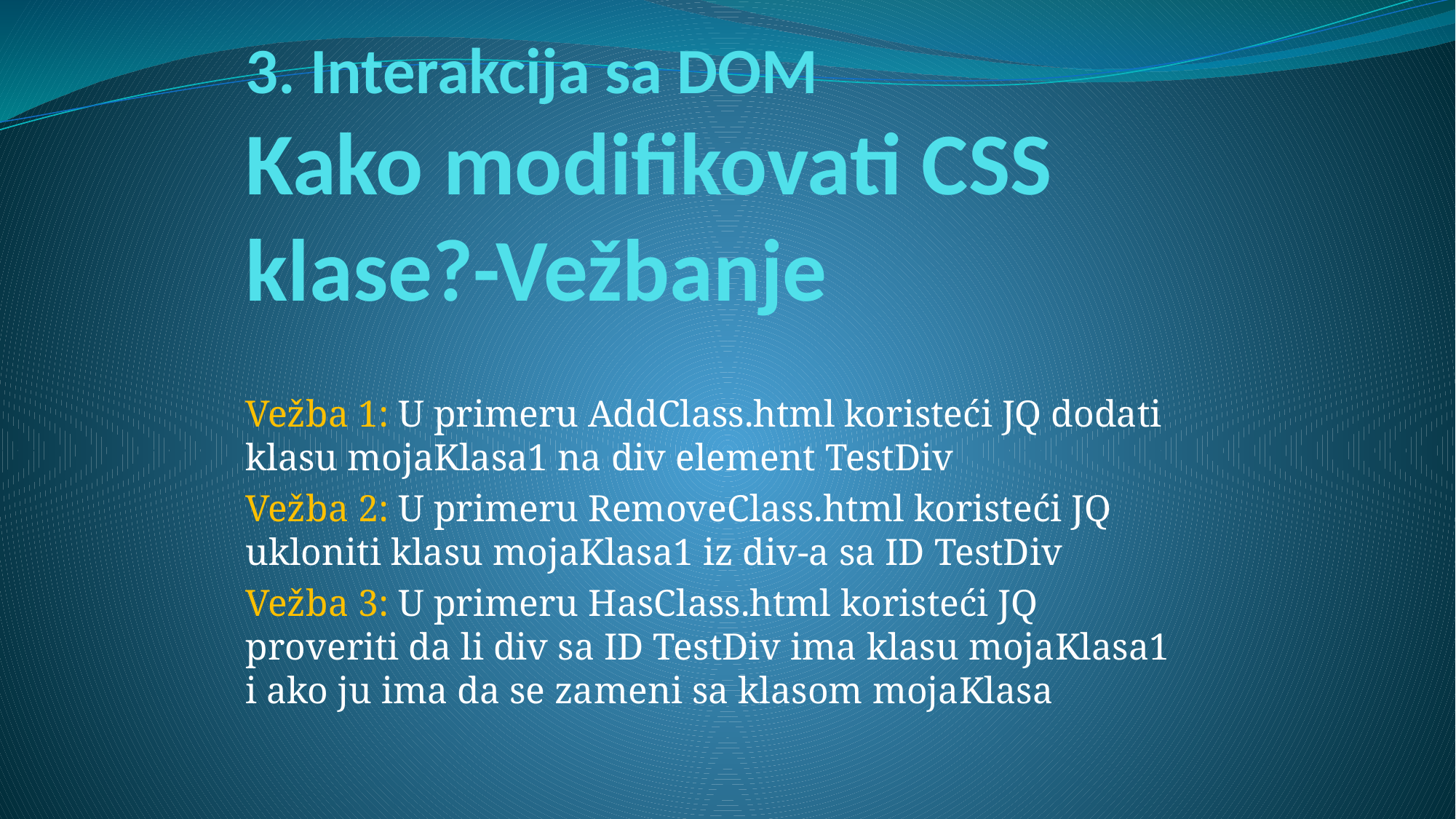

# 3. Interakcija sa DOM Kako modifikovati CSS klase?-Vežbanje
Vežba 1: U primeru AddClass.html koristeći JQ dodati klasu mojaKlasa1 na div element TestDiv
Vežba 2: U primeru RemoveClass.html koristeći JQ ukloniti klasu mojaKlasa1 iz div-a sa ID TestDiv
Vežba 3: U primeru HasClass.html koristeći JQ proveriti da li div sa ID TestDiv ima klasu mojaKlasa1 i ako ju ima da se zameni sa klasom mojaKlasa